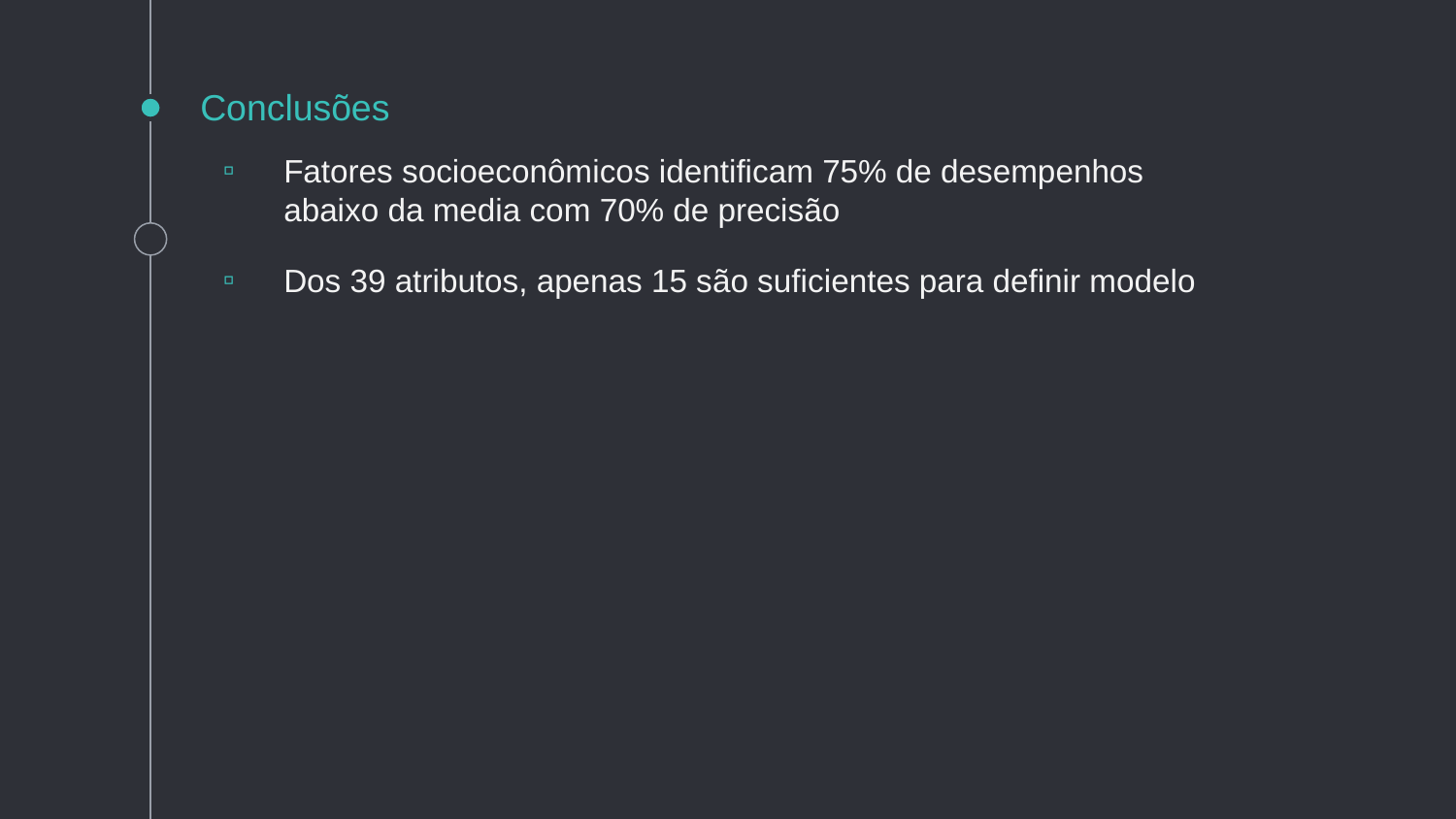

# Conclusões
Fatores socioeconômicos identificam 75% de desempenhos abaixo da media com 70% de precisão

Dos 39 atributos, apenas 15 são suficientes para definir modelo